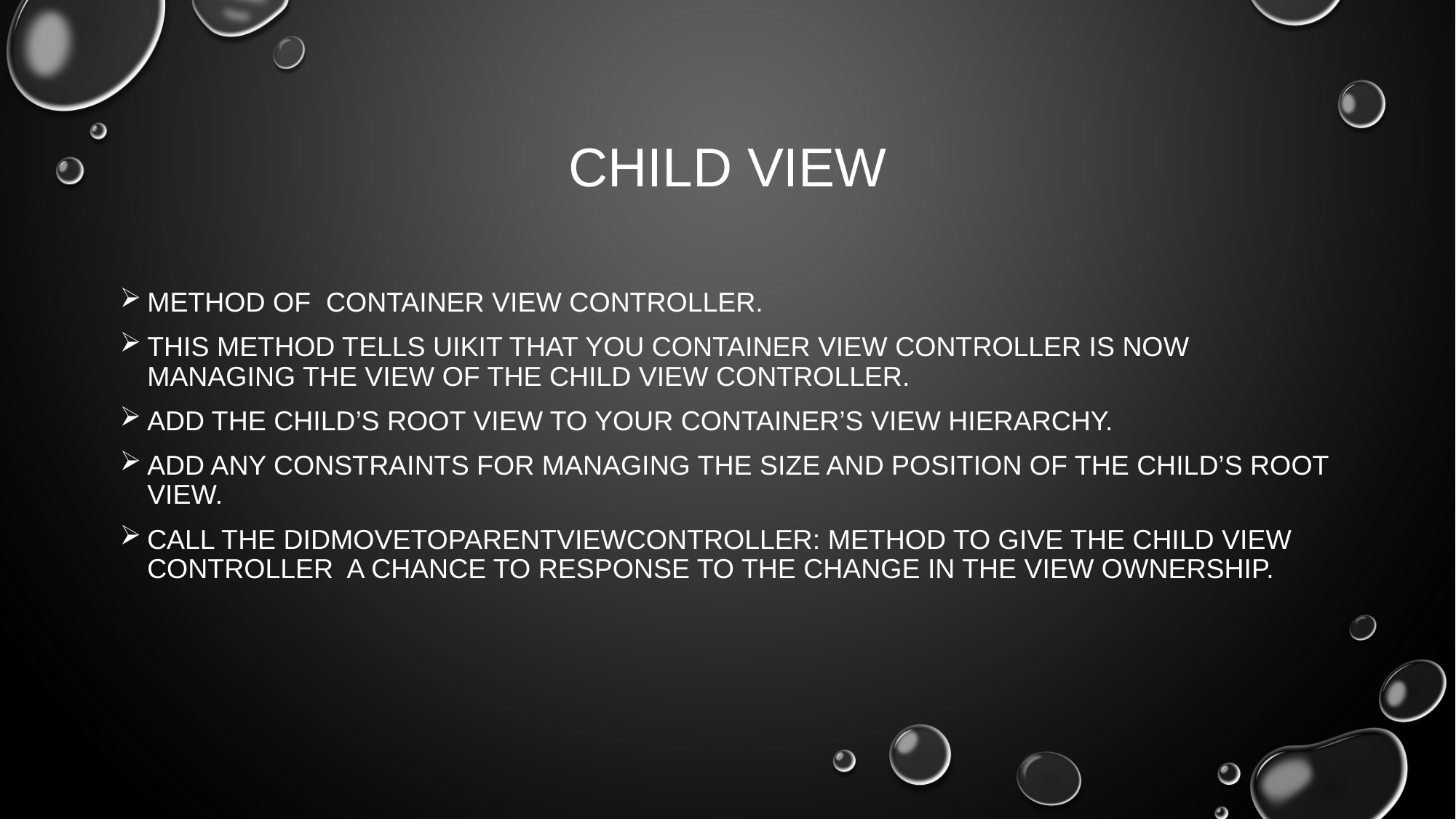

# Child View
Method of  container view controller.
This method tells UIkit that you container view controller is now managing the view of the child view controller.
Add the child’s root view to your container’s view hierarchy.
Add any constraints for managing the size and position of the child’s root view.
Call the didMoveToParentViewController: method to give the child view controller  a chance to response to the change in the view ownership.